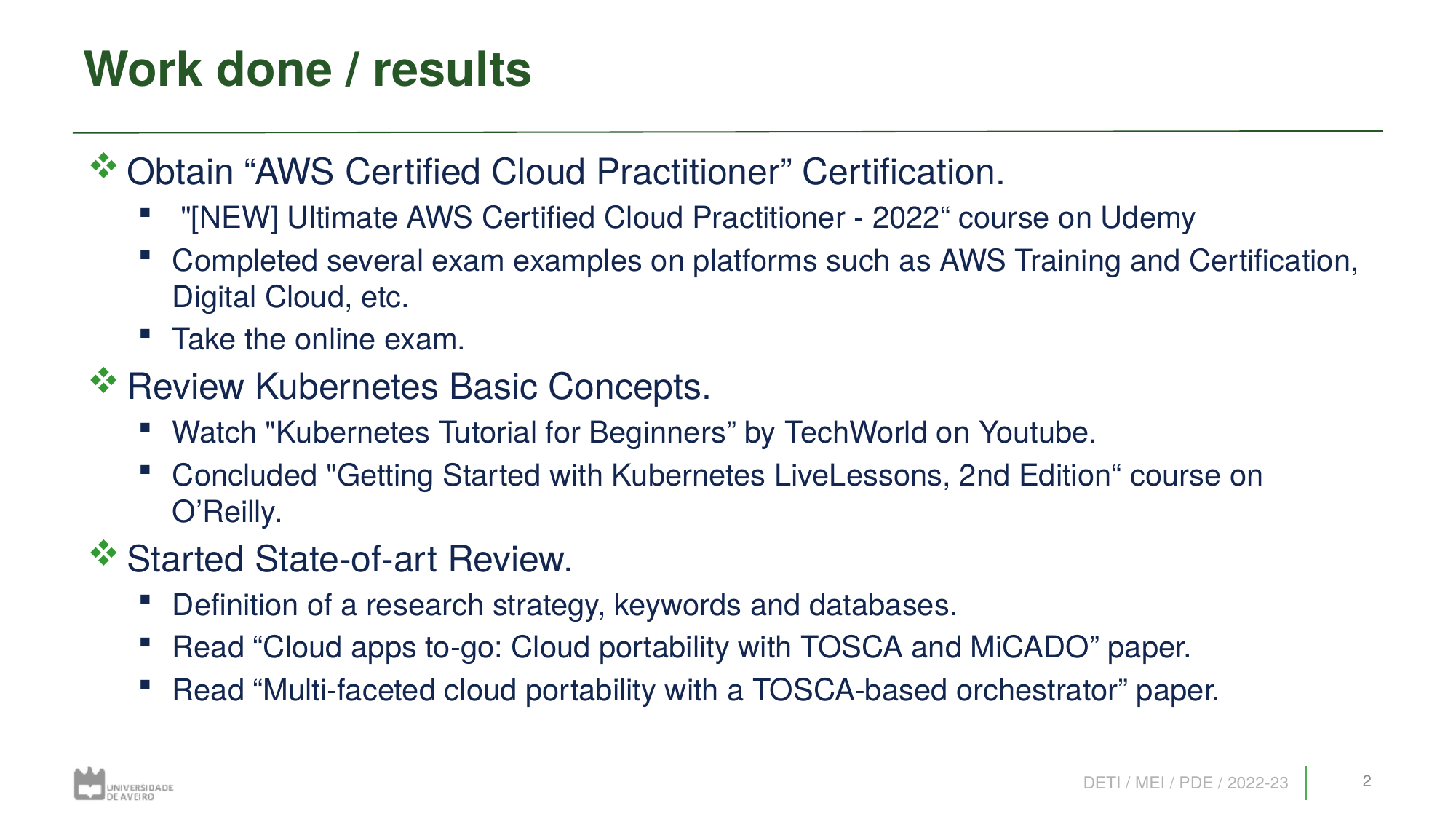

# Work done / results
Obtain “AWS Certified Cloud Practitioner” Certification.
 "[NEW] Ultimate AWS Certified Cloud Practitioner - 2022“ course on Udemy
Completed several exam examples on platforms such as AWS Training and Certification, Digital Cloud, etc.
Take the online exam.
Review Kubernetes Basic Concepts.
Watch "Kubernetes Tutorial for Beginners” by TechWorld on Youtube.
Concluded "Getting Started with Kubernetes LiveLessons, 2nd Edition“ course on O’Reilly.
Started State-of-art Review.
Definition of a research strategy, keywords and databases.
Read “Cloud apps to-go: Cloud portability with TOSCA and MiCADO” paper.
Read “Multi-faceted cloud portability with a TOSCA-based orchestrator” paper.

DETI / MEI / PDE / 2022-23
2